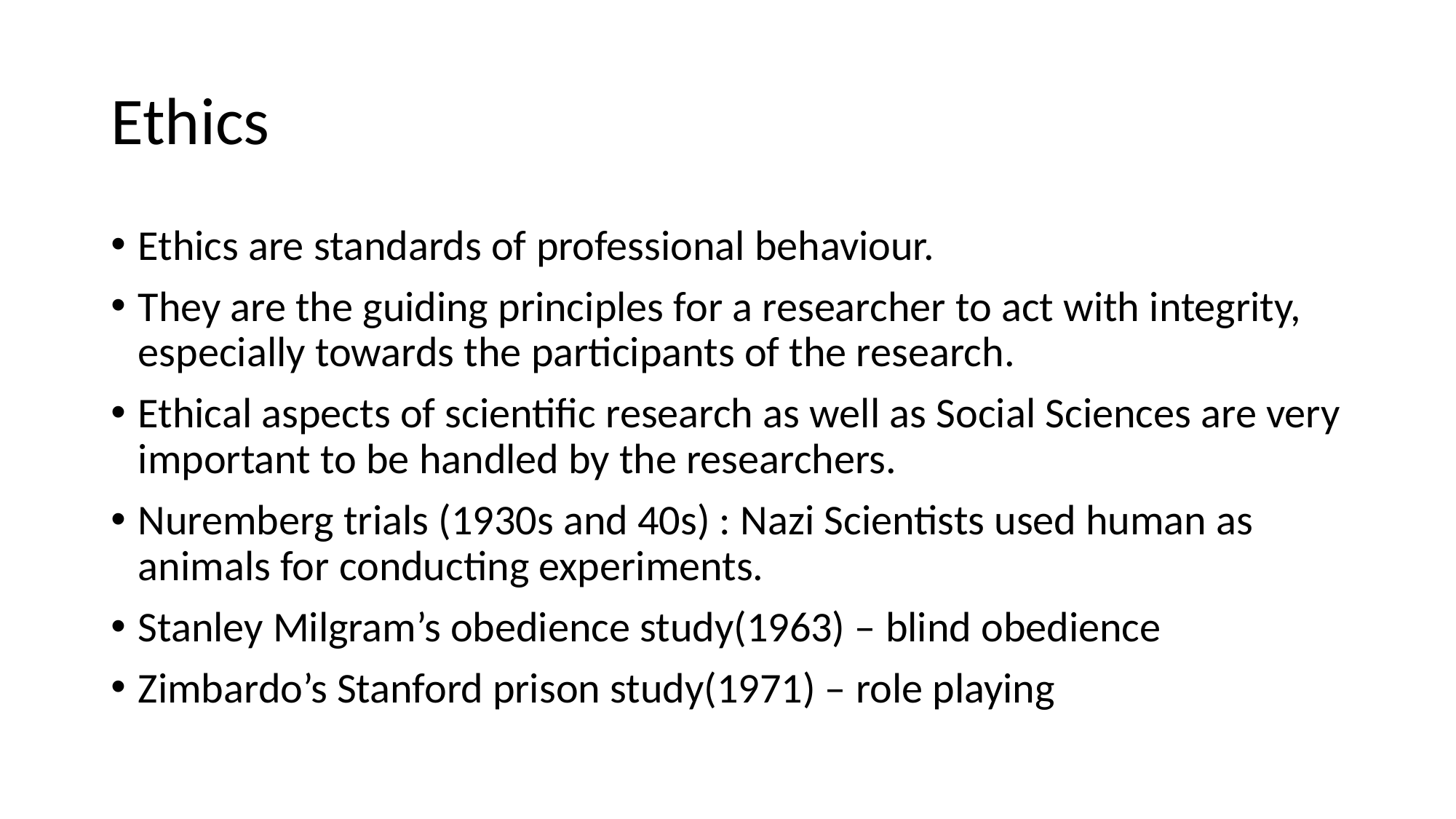

# Ethics
Ethics are standards of professional behaviour.
They are the guiding principles for a researcher to act with integrity, especially towards the participants of the research.
Ethical aspects of scientific research as well as Social Sciences are very important to be handled by the researchers.
Nuremberg trials (1930s and 40s) : Nazi Scientists used human as animals for conducting experiments.
Stanley Milgram’s obedience study(1963) – blind obedience
Zimbardo’s Stanford prison study(1971) – role playing